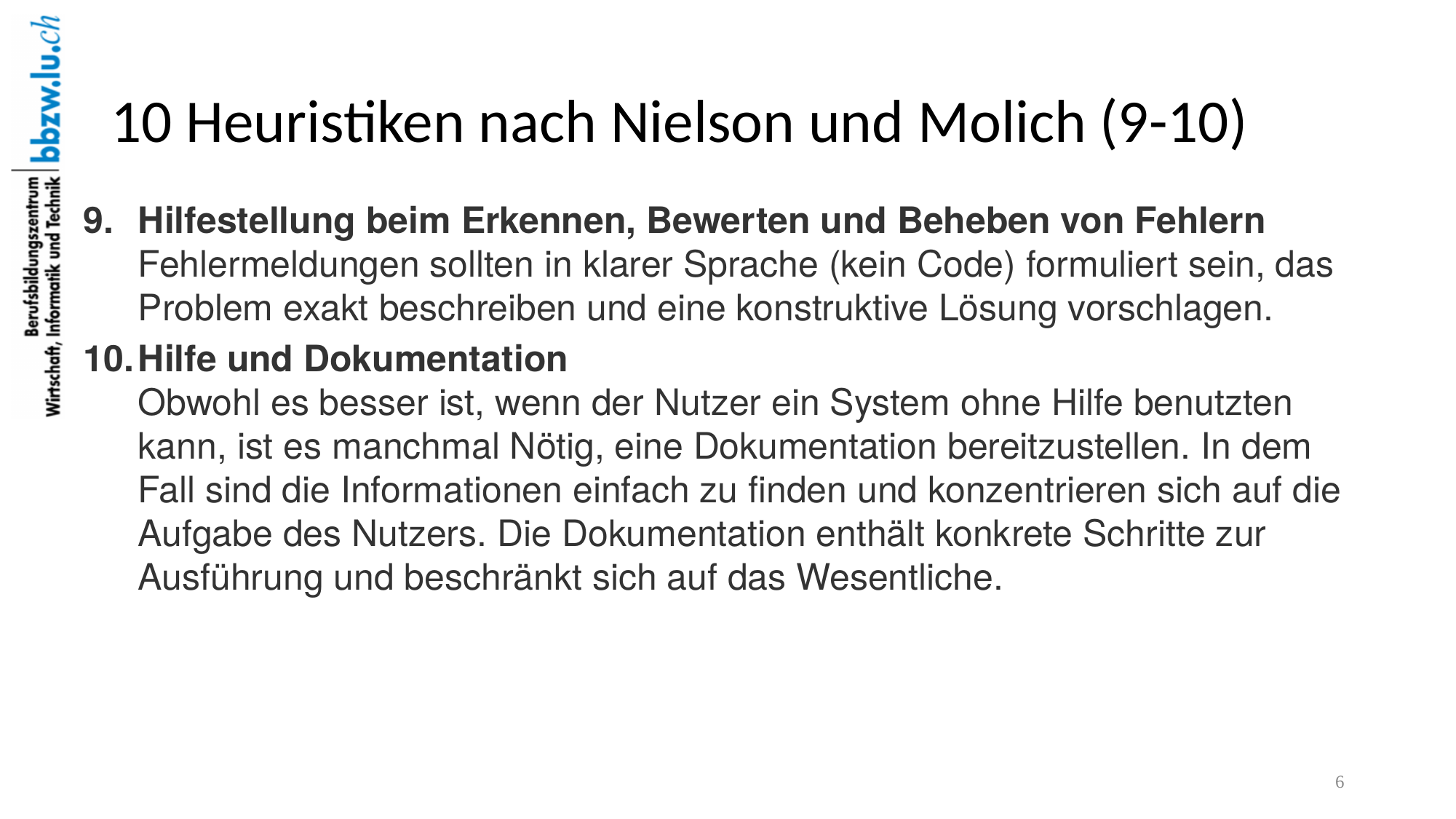

# 10 Heuristiken nach Nielson und Molich (9-10)
Hilfestellung beim Erkennen, Bewerten und Beheben von Fehlern
Fehlermeldungen sollten in klarer Sprache (kein Code) formuliert sein, das Problem exakt beschreiben und eine konstruktive Lösung vorschlagen.
Hilfe und Dokumentation
Obwohl es besser ist, wenn der Nutzer ein System ohne Hilfe benutzten kann, ist es manchmal Nötig, eine Dokumentation bereitzustellen. In dem Fall sind die Informationen einfach zu finden und konzentrieren sich auf die Aufgabe des Nutzers. Die Dokumentation enthält konkrete Schritte zur Ausführung und beschränkt sich auf das Wesentliche.
6